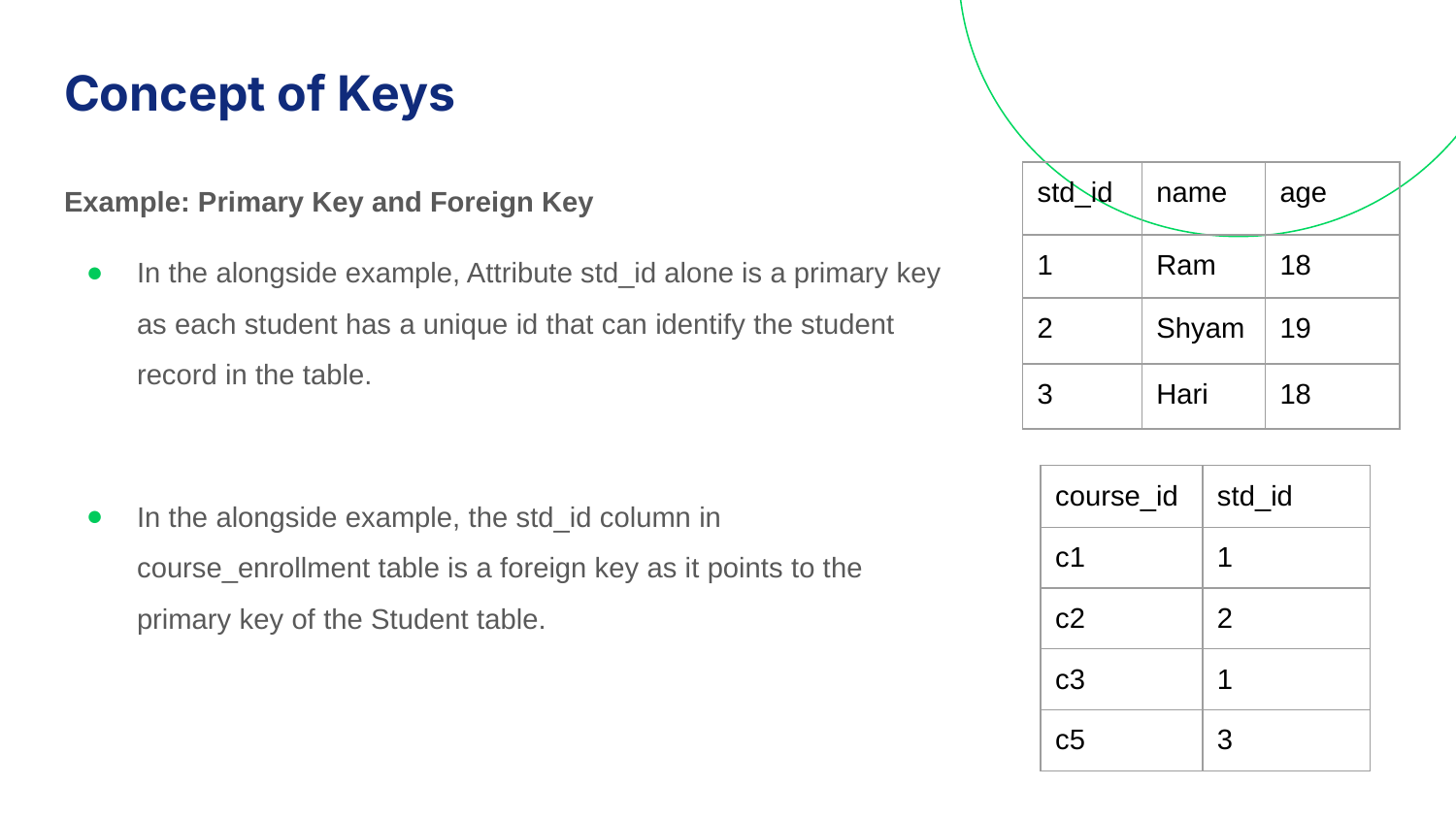

# Concept of Keys
Example: Primary Key and Foreign Key
In the alongside example, Attribute std_id alone is a primary key as each student has a unique id that can identify the student record in the table.

In the alongside example, the std_id column in course_enrollment table is a foreign key as it points to the primary key of the Student table.

| std\_id | name | age |
| --- | --- | --- |
| 1 | Ram | 18 |
| 2 | Shyam | 19 |
| 3 | Hari | 18 |
| course\_id | std\_id |
| --- | --- |
| c1 | 1 |
| c2 | 2 |
| c3 | 1 |
| c5 | 3 |